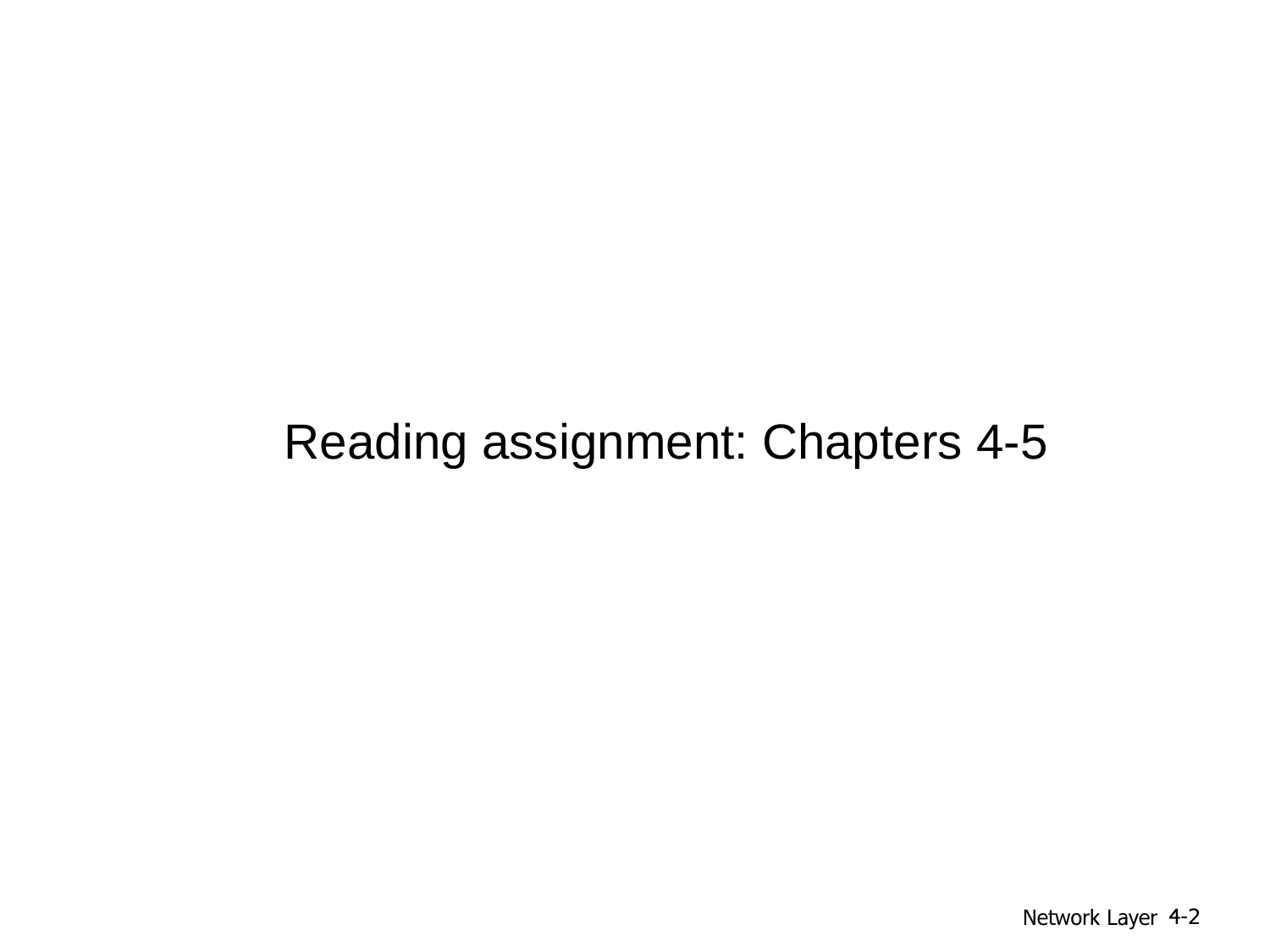

Reading assignment: Chapters 4-5
4-2
Network Layer